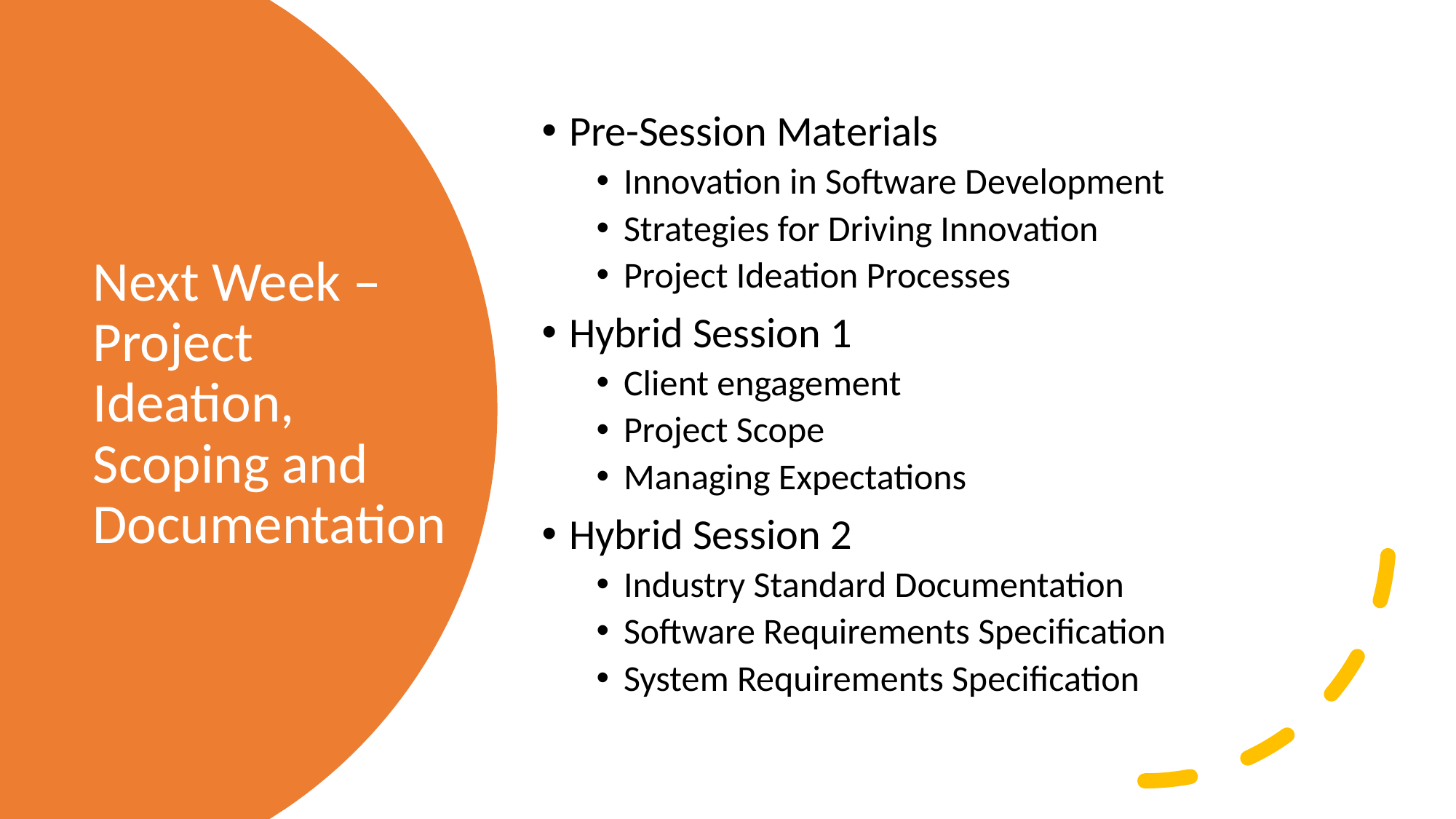

Pre-Session Materials
Innovation in Software Development
Strategies for Driving Innovation
Project Ideation Processes
Hybrid Session 1
Client engagement
Project Scope
Managing Expectations
Hybrid Session 2
Industry Standard Documentation
Software Requirements Specification
System Requirements Specification
# Next Week – Project Ideation, Scoping and Documentation